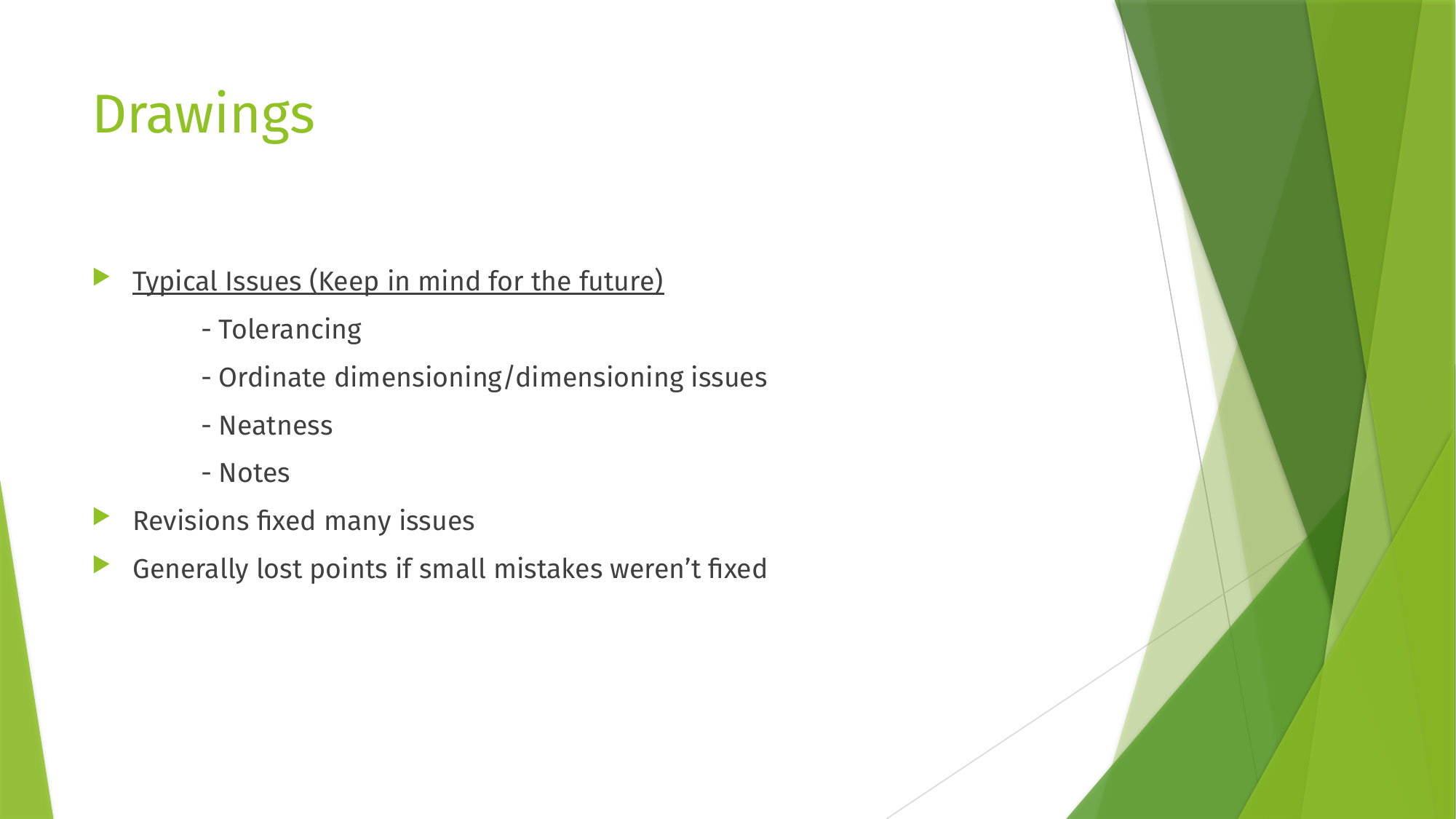

# Drawings
Typical Issues (Keep in mind for the future)
	- Tolerancing
	- Ordinate dimensioning/dimensioning issues
	- Neatness
	- Notes
Revisions fixed many issues
Generally lost points if small mistakes weren’t fixed